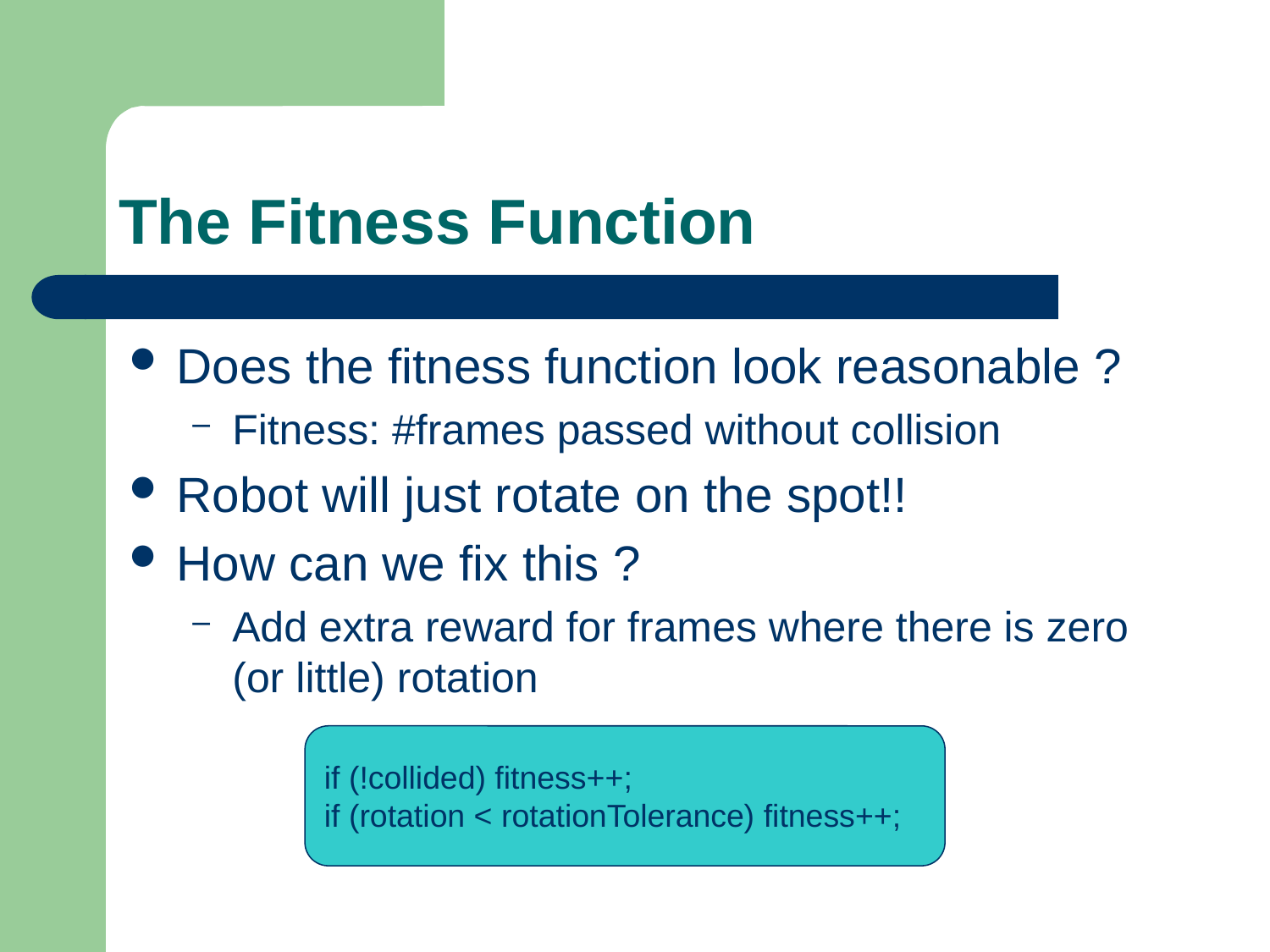

# The Fitness Function
Does the fitness function look reasonable ?
Fitness: #frames passed without collision
Robot will just rotate on the spot!!
How can we fix this ?
Add extra reward for frames where there is zero (or little) rotation

if (!collided) fitness++;
if (rotation < rotationTolerance) fitness++;